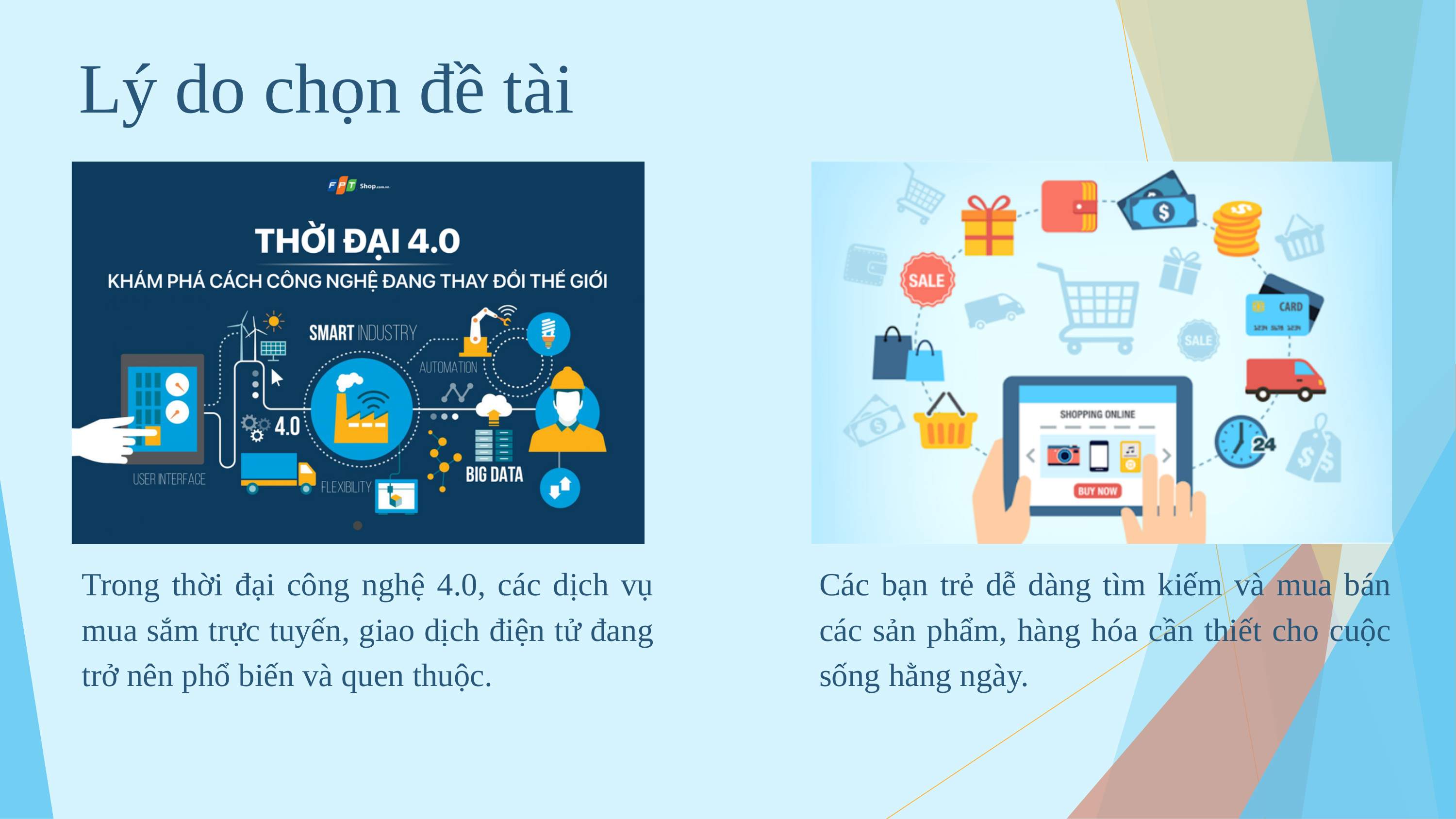

Lý do chọn đề tài

Trong thời đại công nghệ 4.0, các dịch vụ mua sắm trực tuyến, giao dịch điện tử đang trở nên phổ biến và quen thuộc.
Các bạn trẻ dễ dàng tìm kiếm và mua bán các sản phẩm, hàng hóa cần thiết cho cuộc sống hằng ngày.